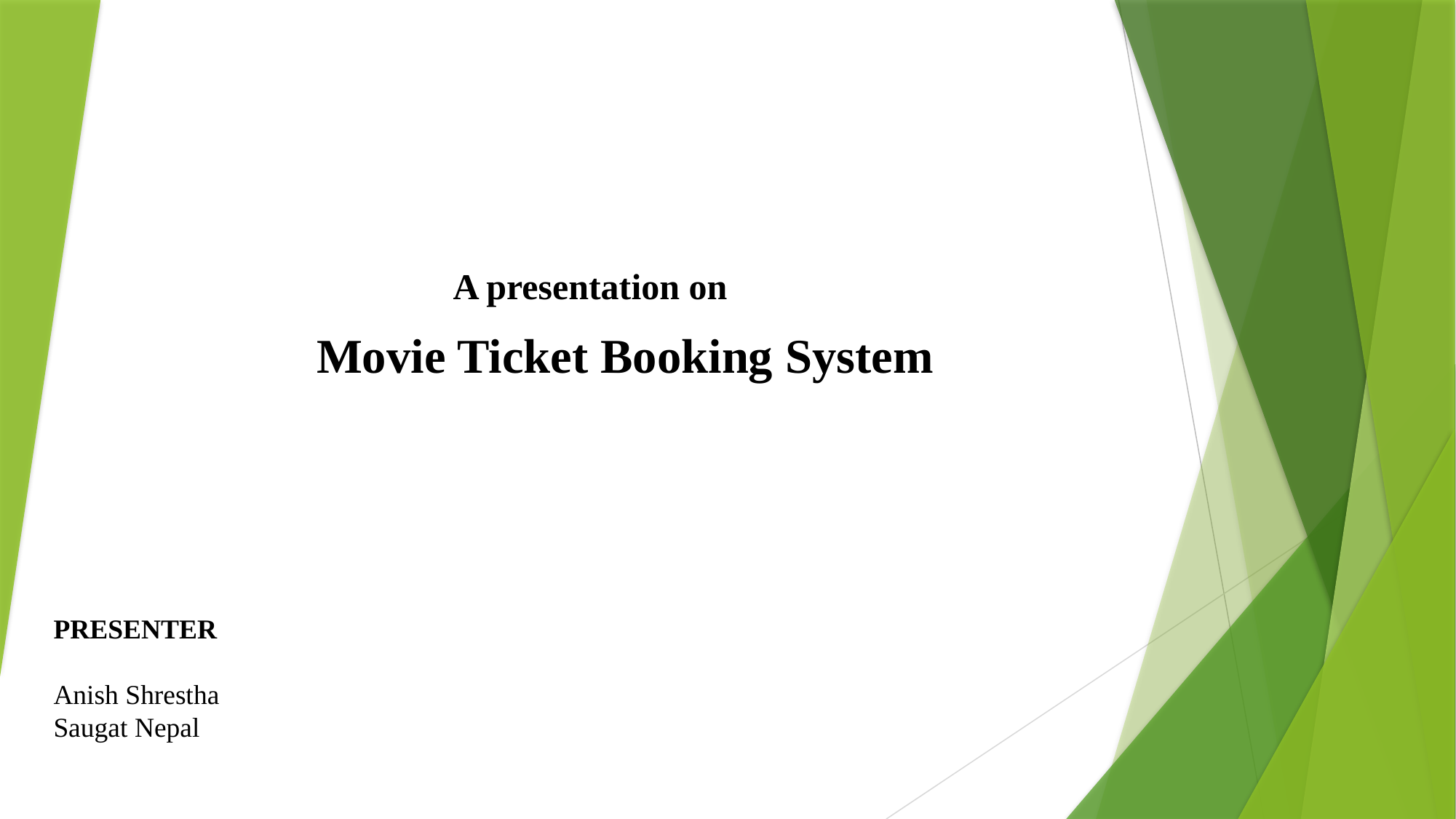

# Movie Ticket Booking System
A presentation on
PRESENTER

Anish Shrestha
Saugat Nepal